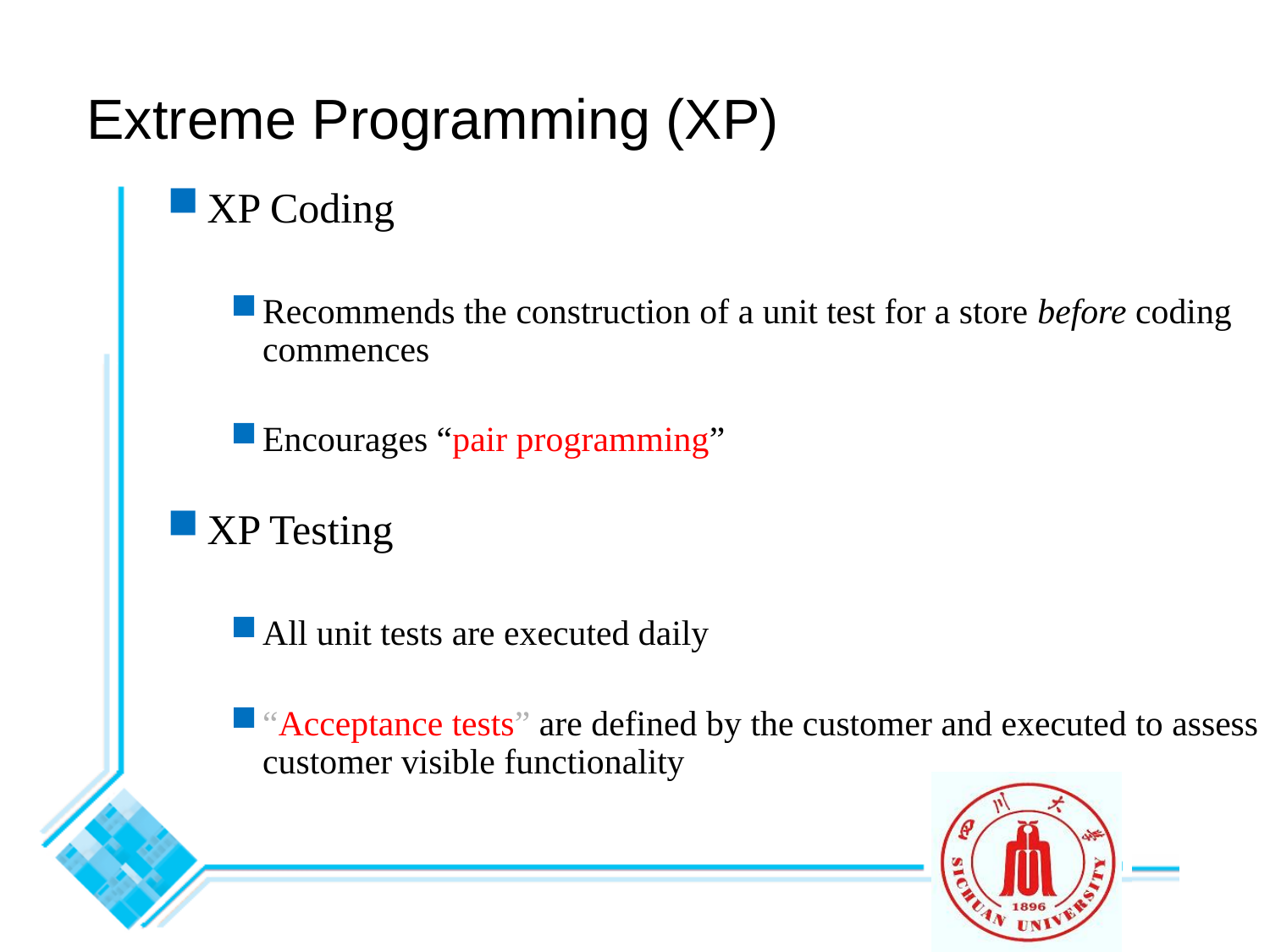

Extreme Programming (XP)
XP Coding

Recommends the construction of a unit test for a store before coding commences

Encourages “pair programming”

XP Testing

All unit tests are executed daily

“Acceptance tests” are defined by the customer and executed to assess customer visible functionality